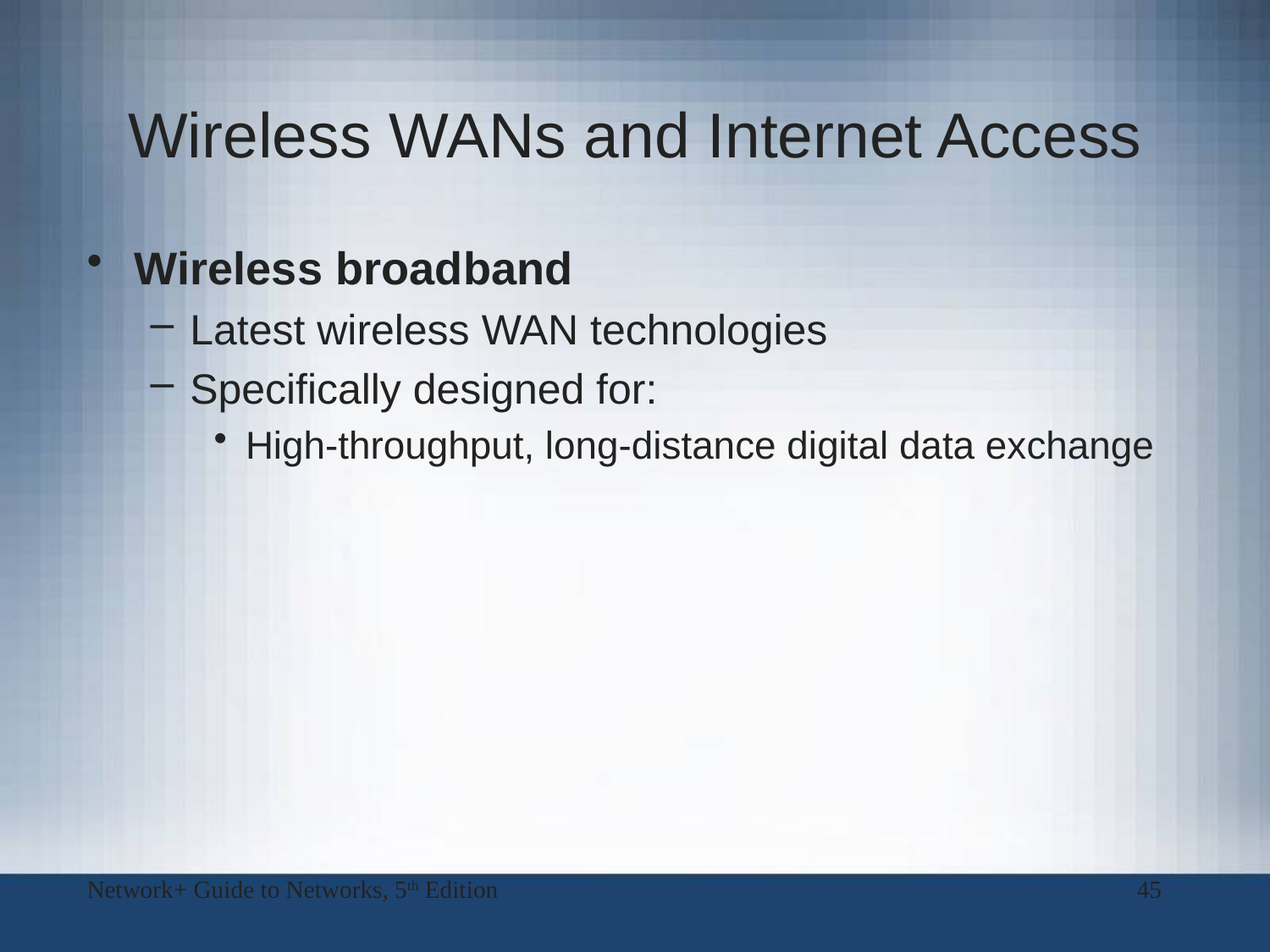

# Wireless WANs and Internet Access
Wireless broadband
Latest wireless WAN technologies
Specifically designed for:
High-throughput, long-distance digital data exchange
Network+ Guide to Networks, 5th Edition
45